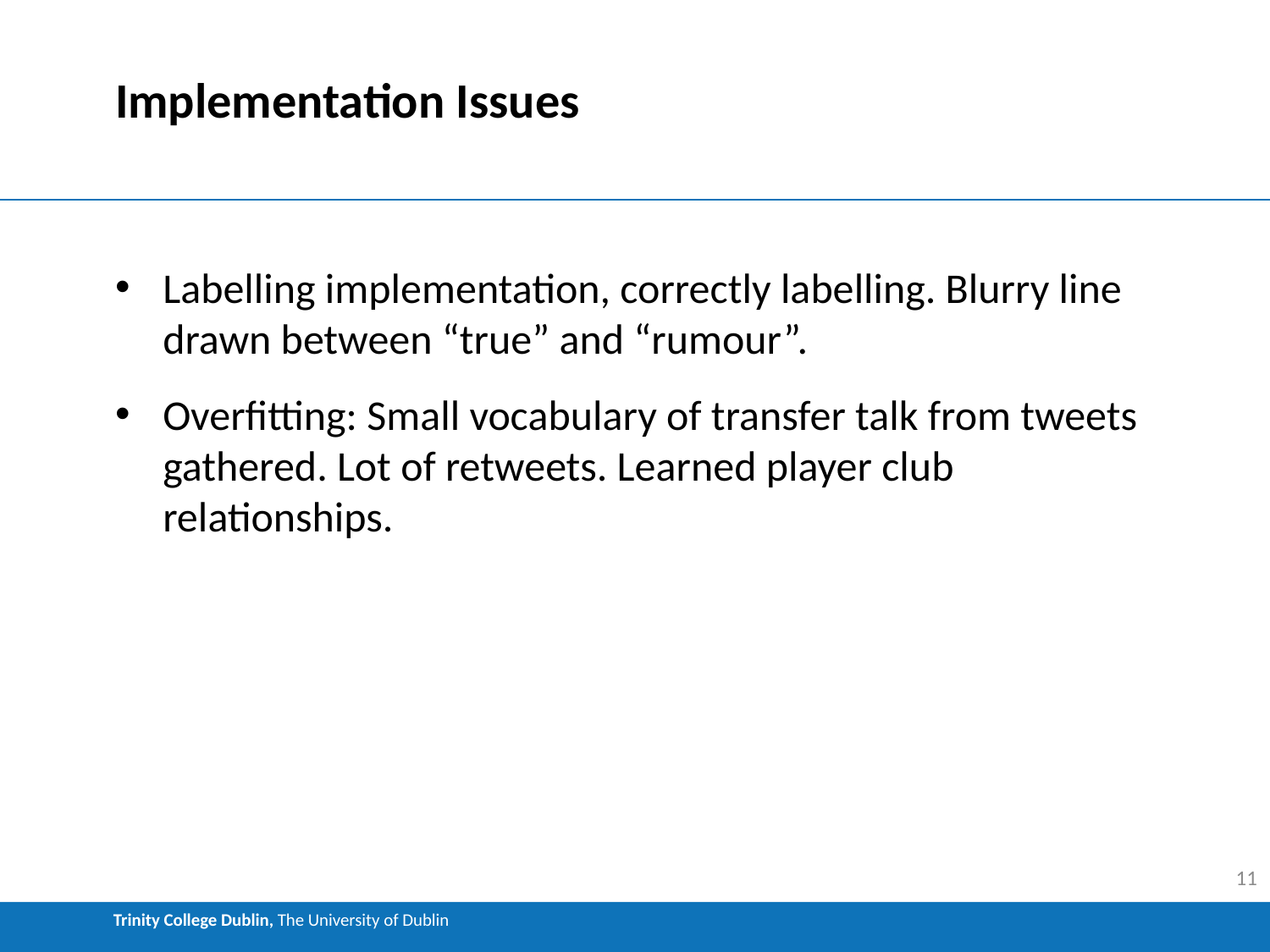

# Implementation Issues
Labelling implementation, correctly labelling. Blurry line drawn between “true” and “rumour”.
Overfitting: Small vocabulary of transfer talk from tweets gathered. Lot of retweets. Learned player club relationships.
11